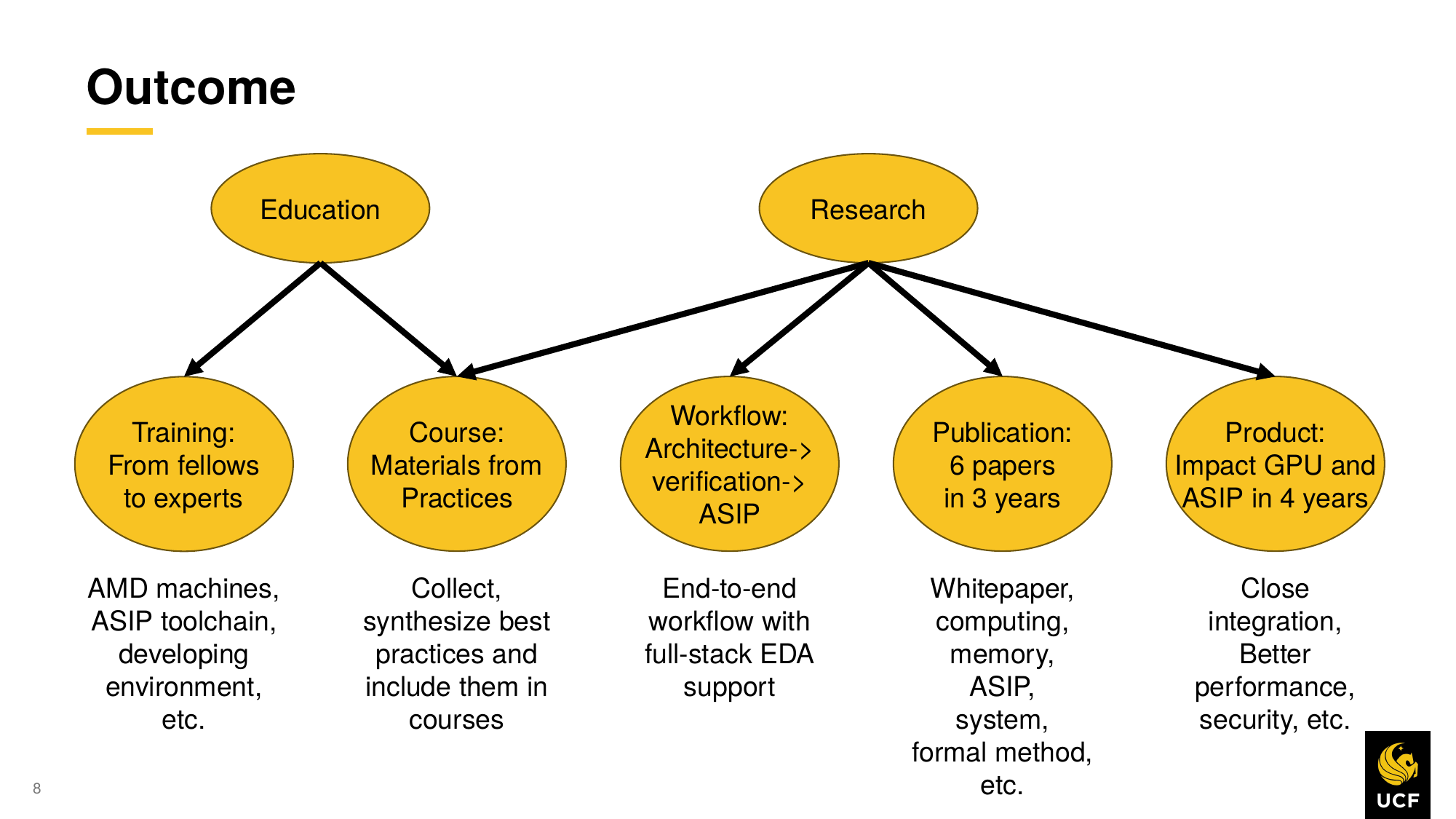

# Outcome
Education
Research
Course:
Materials from
Practices
Workflow:
Architecture->
verification->
ASIP
Publication:
6 papers
in 3 years
Product:
Impact GPU and
ASIP in 4 years
Training:
From fellows
to experts
AMD machines, ASIP toolchain, developing environment, etc.
Collect, synthesize best practices and include them in courses
End-to-end workflow with full-stack EDA support
Whitepaper,
computing,
memory,
ASIP,
system,
formal method,
etc.
Close integration,
Better performance, security, etc.